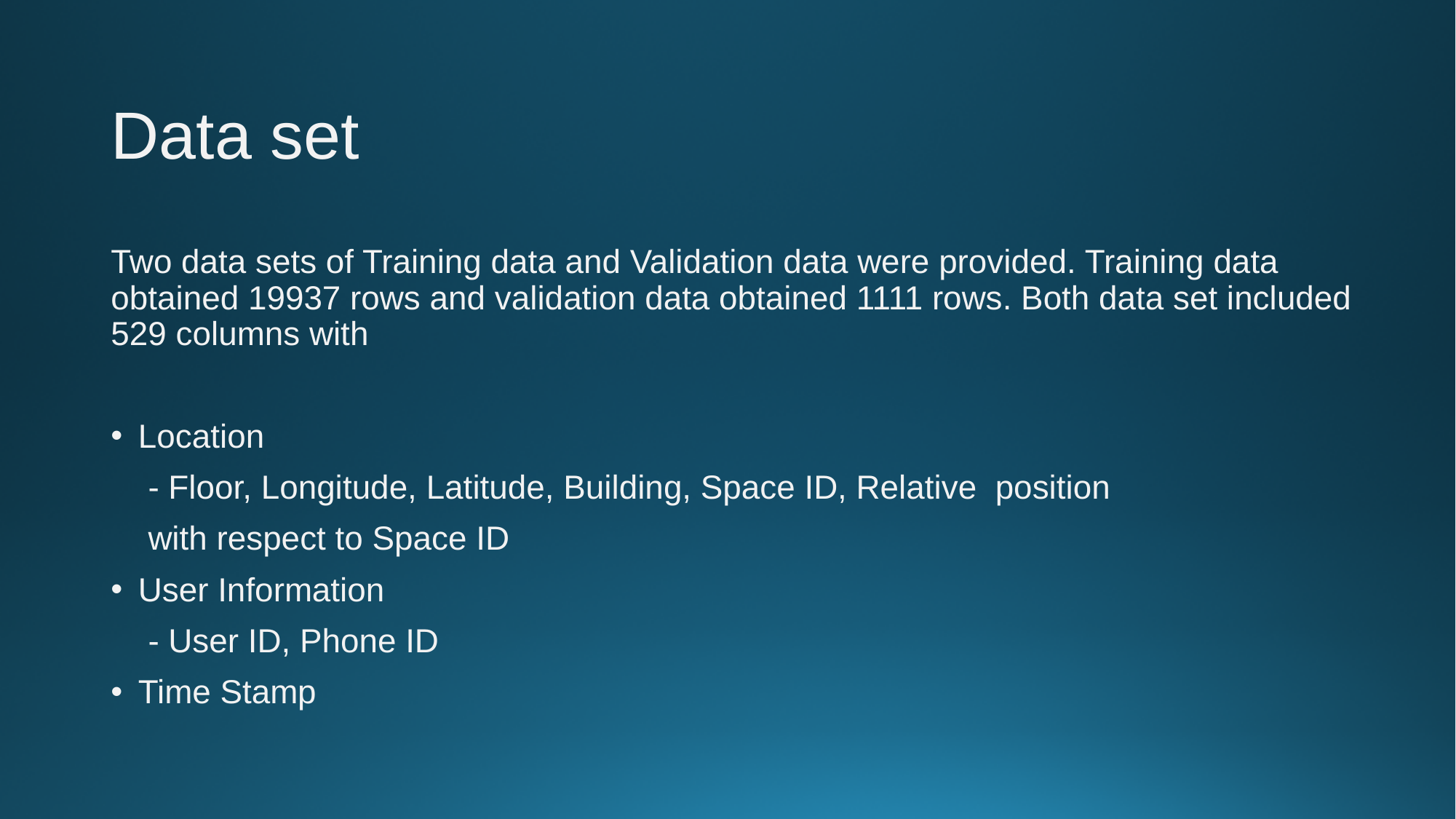

# Data set
Two data sets of Training data and Validation data were provided. Training data obtained 19937 rows and validation data obtained 1111 rows. Both data set included 529 columns with

Location
    - Floor, Longitude, Latitude, Building, Space ID, Relative  position
    with respect to Space ID
User Information
    - User ID, Phone ID
Time Stamp